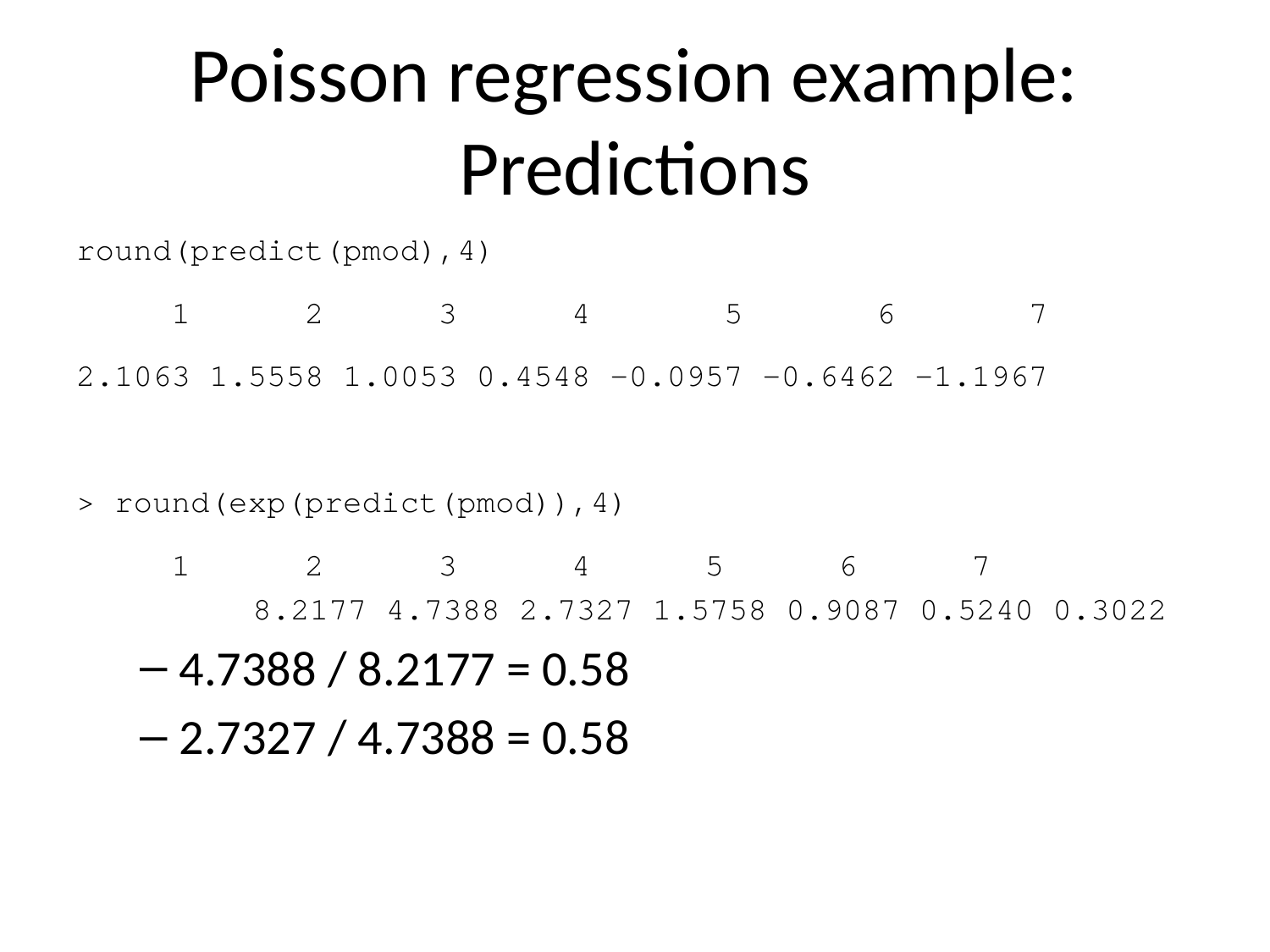

# Poisson regression example: Predictions
round(predict(pmod),4)
     1      2      3      4       5       6       7
2.1063 1.5558 1.0053 0.4548 -0.0957 -0.6462 -1.1967

> round(exp(predict(pmod)),4)
     1      2      3      4      5      6      7
8.2177 4.7388 2.7327 1.5758 0.9087 0.5240 0.3022
4.7388 / 8.2177 = 0.58
2.7327 / 4.7388 = 0.58